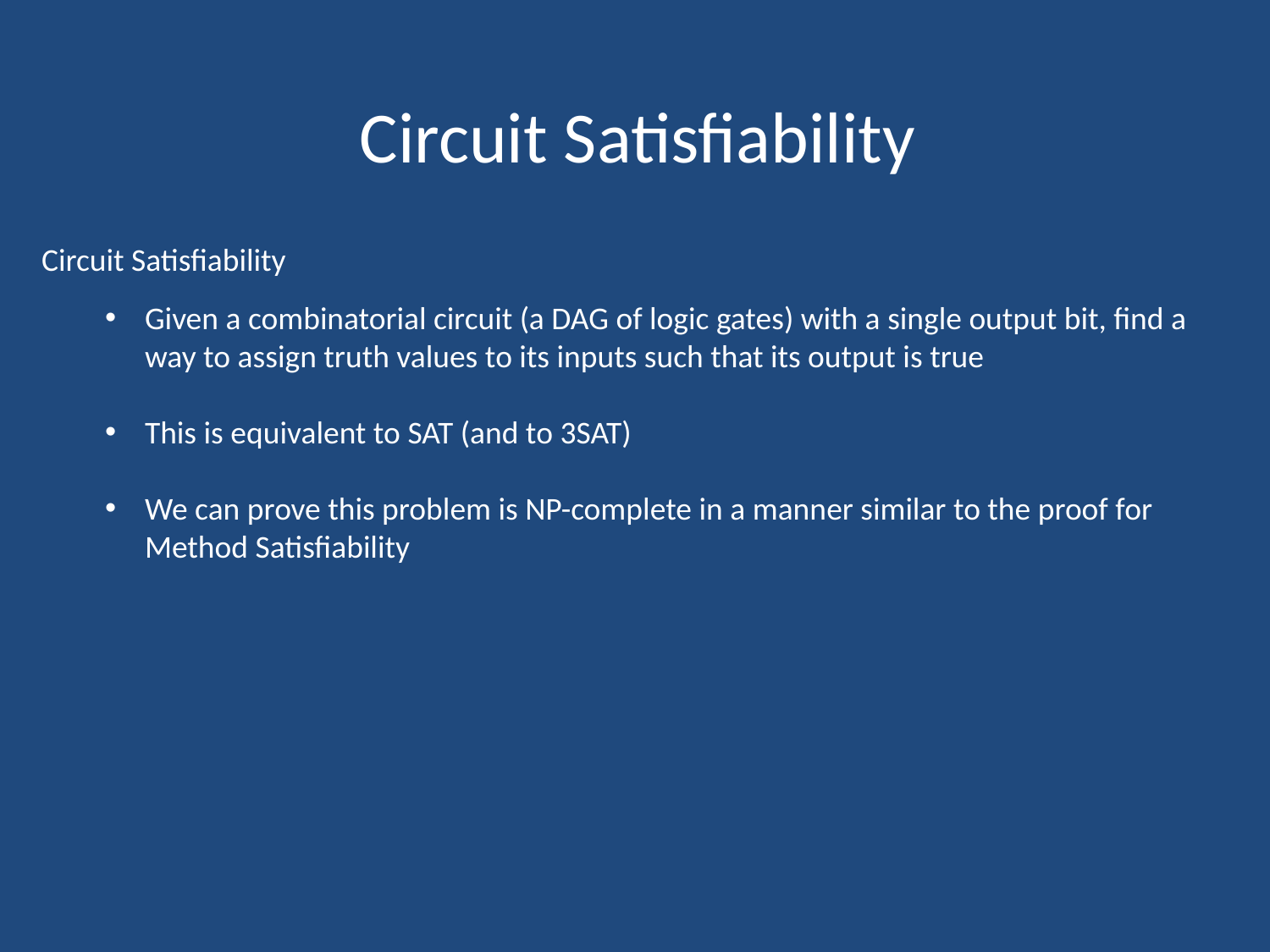

# Circuit Satisfiability
Circuit Satisfiability

Given a combinatorial circuit (a DAG of logic gates) with a single output bit, find a way to assign truth values to its inputs such that its output is true

This is equivalent to SAT (and to 3SAT)

We can prove this problem is NP-complete in a manner similar to the proof for Method Satisfiability